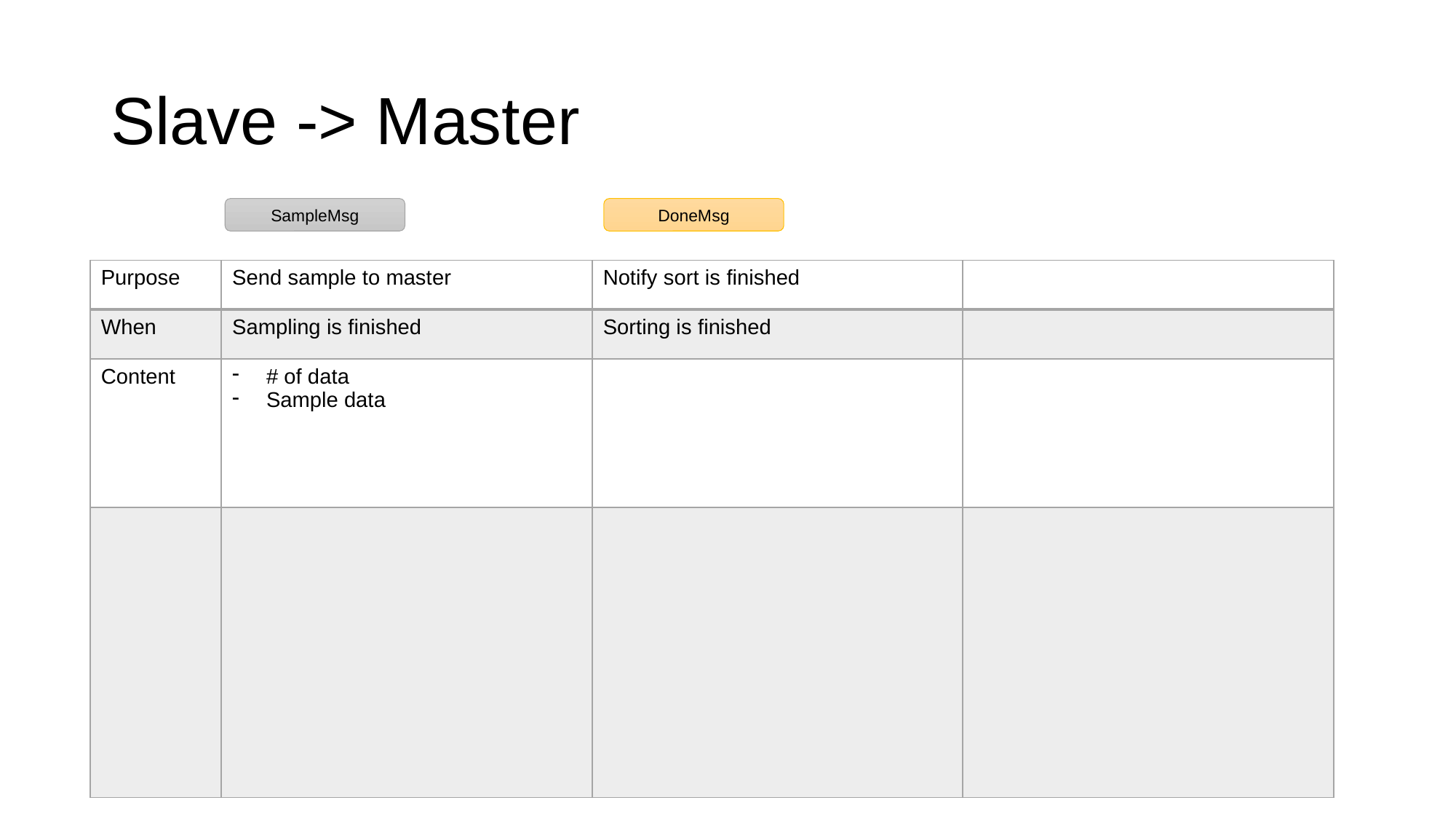

# Slave -> Master
DoneMsg
SampleMsg
| Purpose | Send sample to master | Notify sort is finished |  |
| --- | --- | --- | --- |
| When | Sampling is finished | Sorting is finished |  |
| Content | # of data Sample data |  |  |
|  |  |  |  |